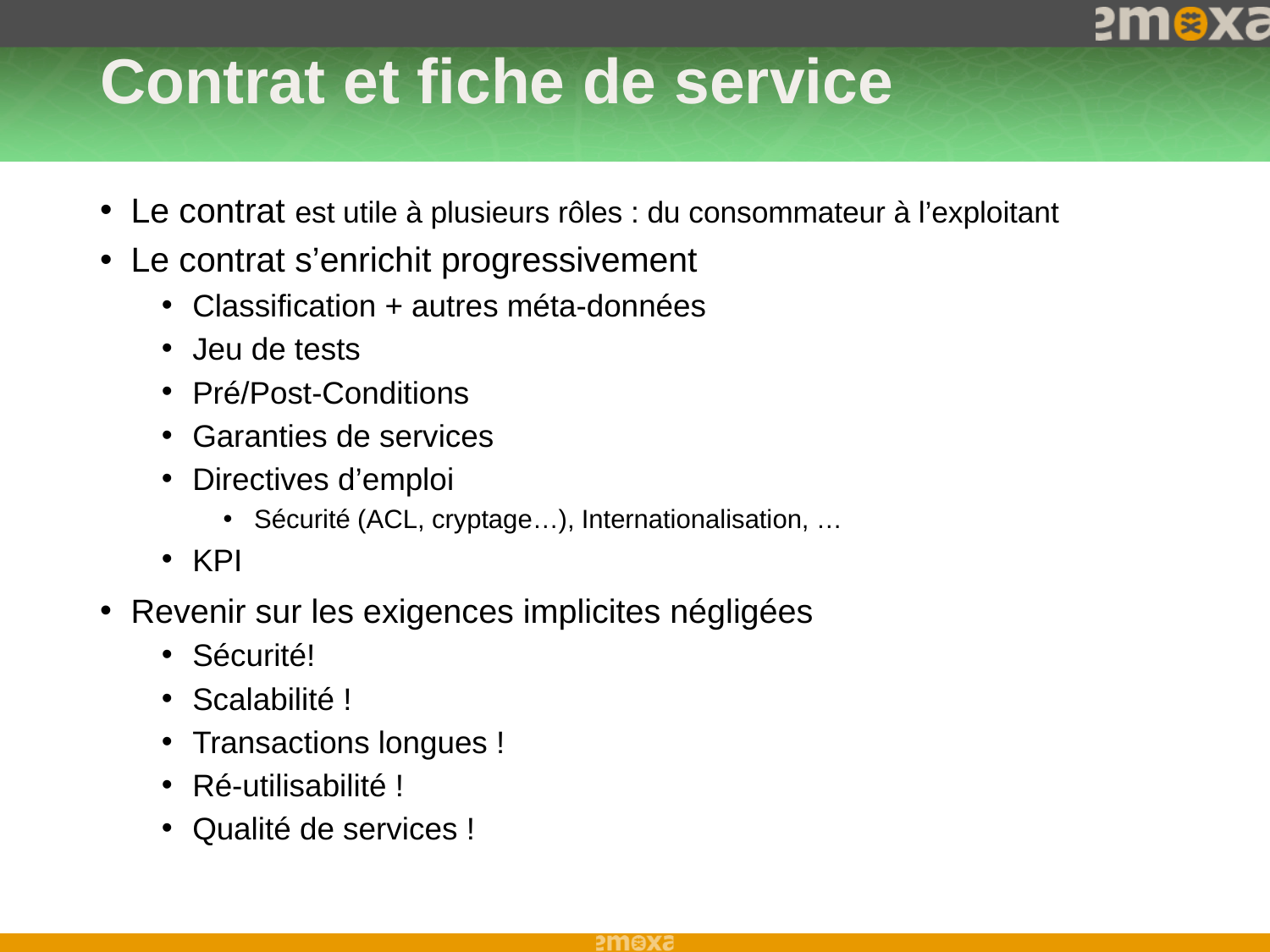

# Contrat et fiche de service
Le contrat est utile à plusieurs rôles : du consommateur à l’exploitant
Le contrat s’enrichit progressivement
Classification + autres méta-données
Jeu de tests
Pré/Post-Conditions
Garanties de services
Directives d’emploi
Sécurité (ACL, cryptage…), Internationalisation, …
KPI
Revenir sur les exigences implicites négligées
Sécurité!
Scalabilité !
Transactions longues !
Ré-utilisabilité !
Qualité de services !